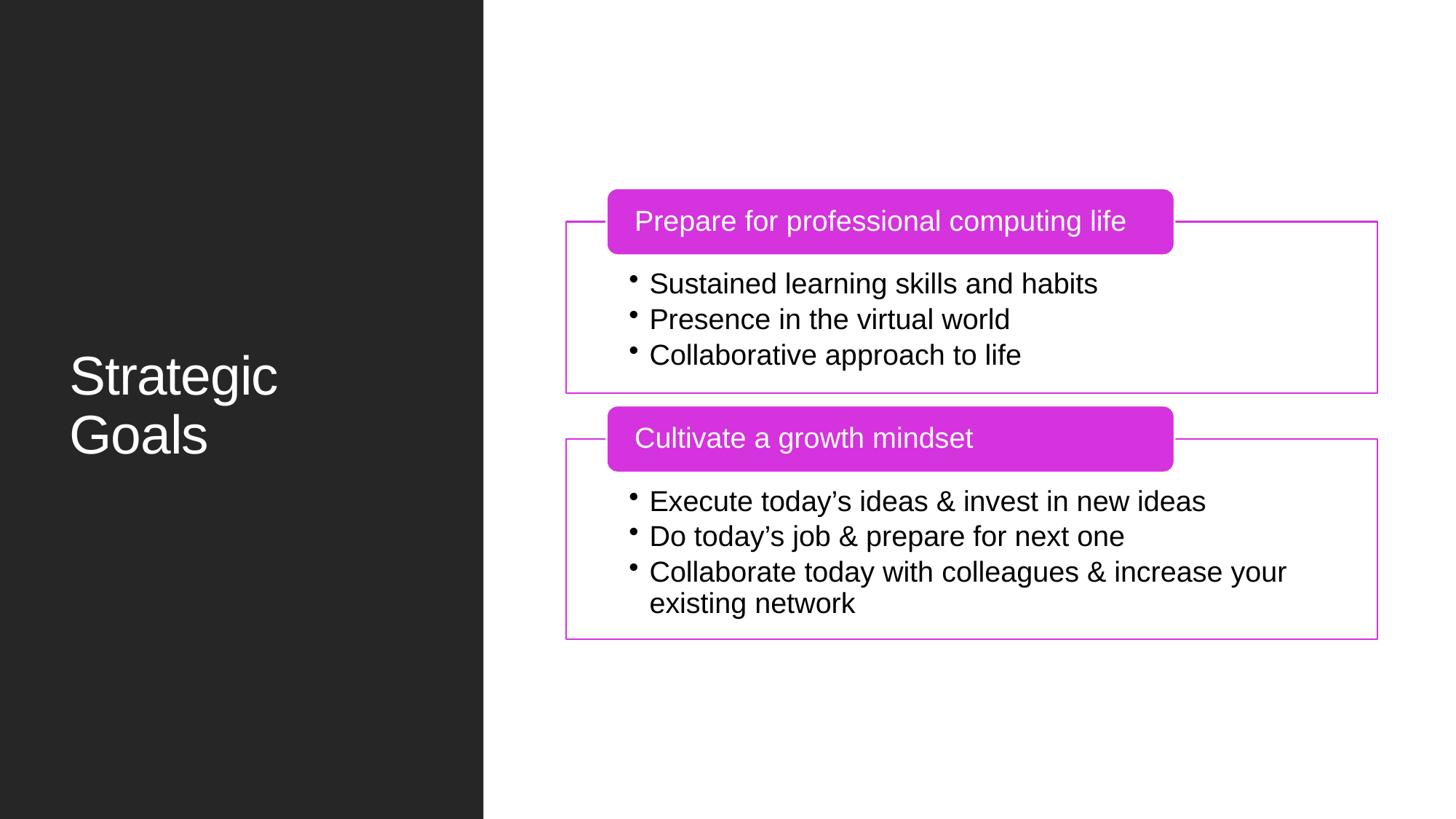

# Strategic Goals
Sustained learning skills and habits
Presence in the virtual world
Collaborative approach to life
Prepare for professional computing life
Execute today’s ideas & invest in new ideas
Do today’s job & prepare for next one
Collaborate today with colleagues & increase your existing network
Cultivate a growth mindset